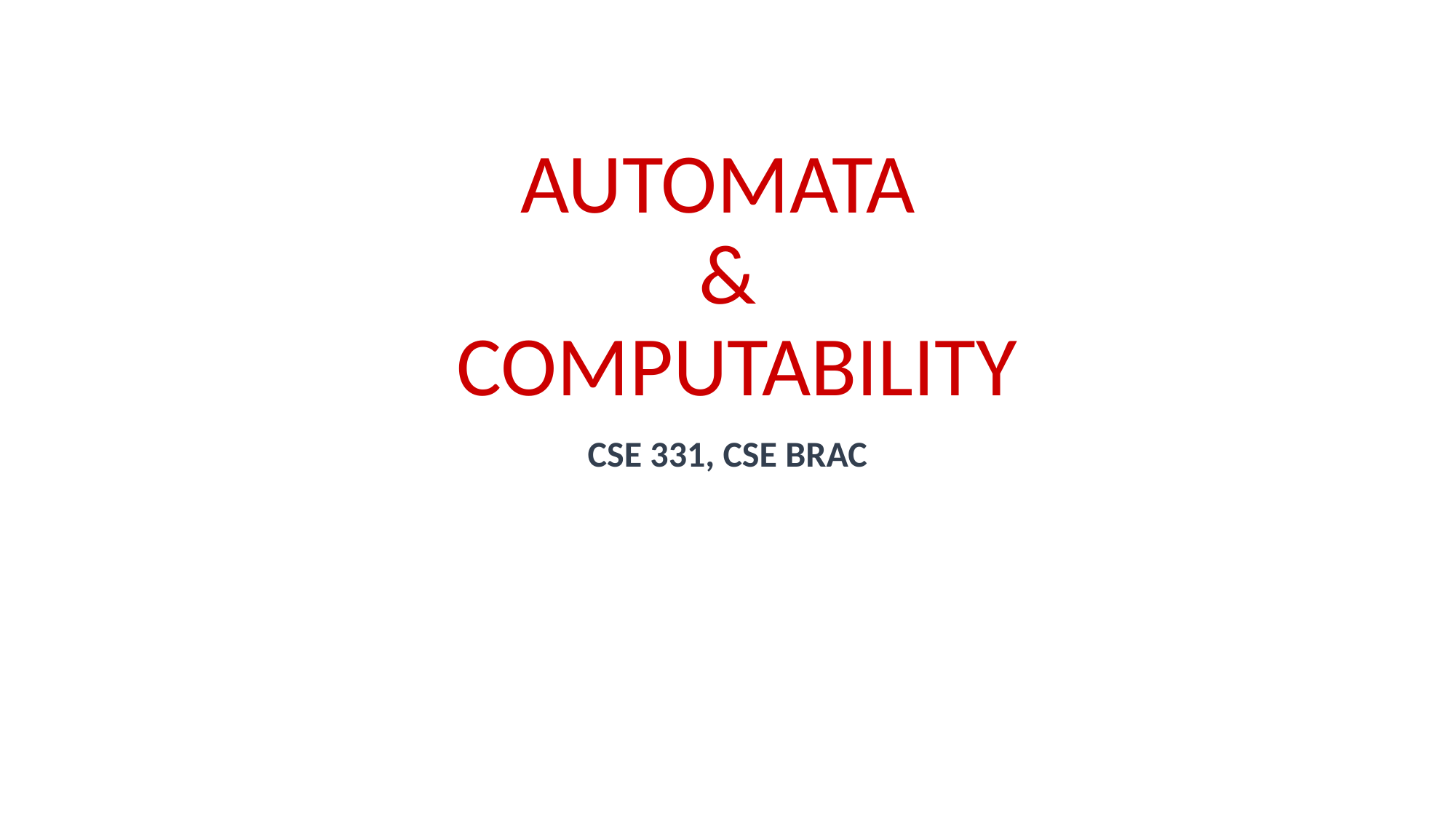

# AUTOMATA & COMPUTABILITY
CSE 331, CSE BRAC